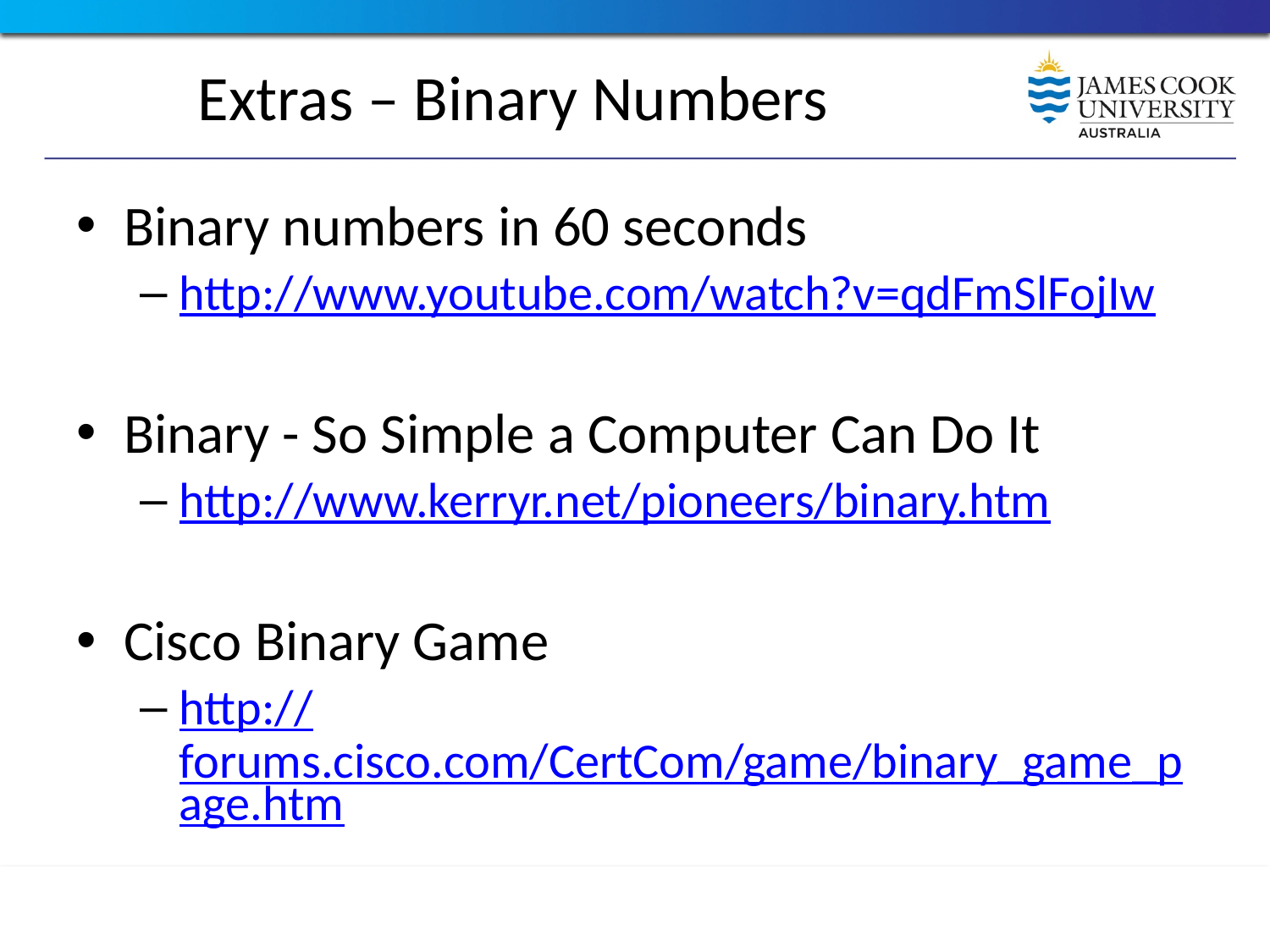

# Extras – Binary Numbers
Binary numbers in 60 seconds
http://www.youtube.com/watch?v=qdFmSlFojIw

Binary - So Simple a Computer Can Do It
http://www.kerryr.net/pioneers/binary.htm

Cisco Binary Game
http://forums.cisco.com/CertCom/game/binary_game_page.htm